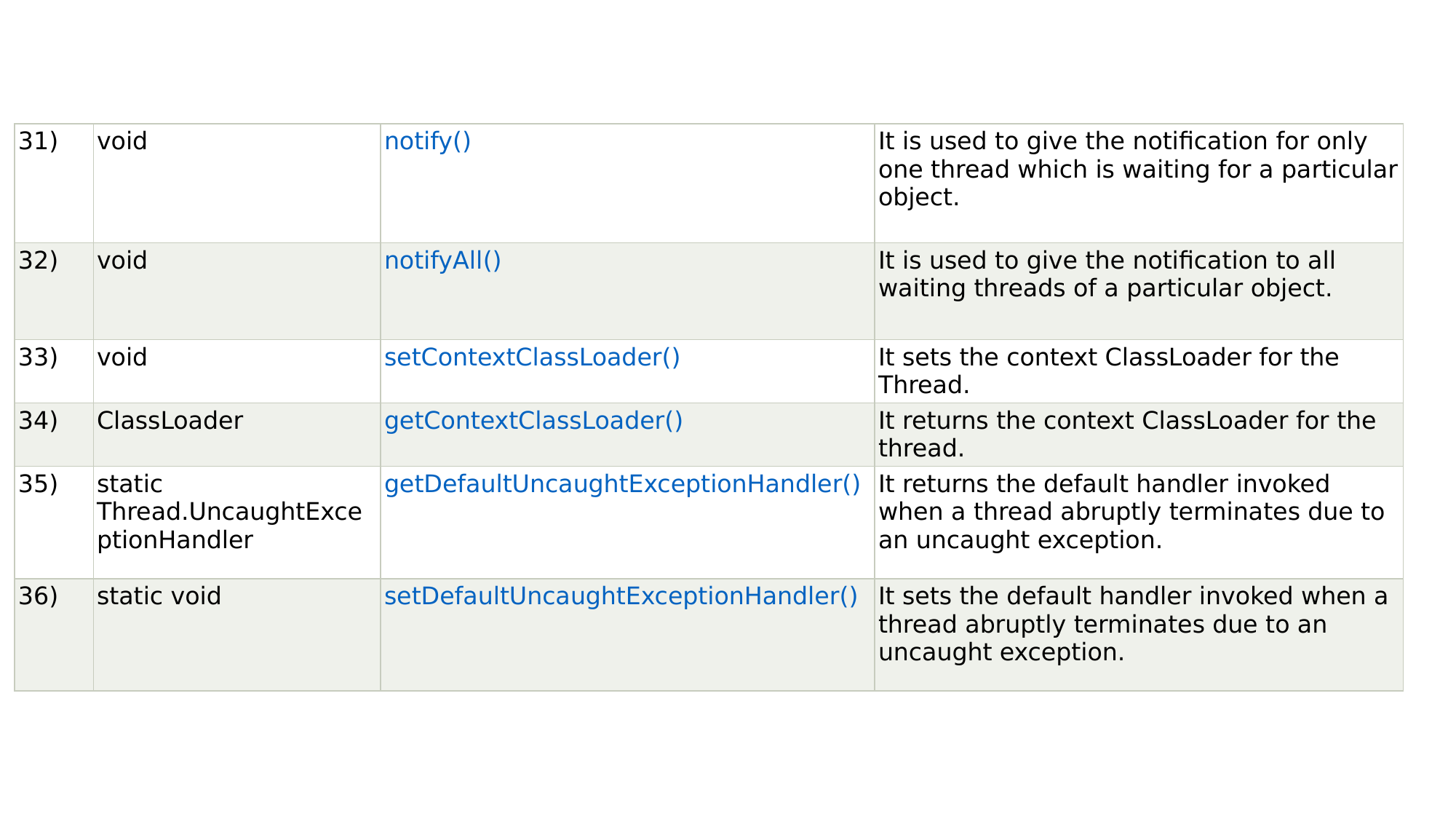

#
| 31) | void | notify() | It is used to give the notification for only one thread which is waiting for a particular object. |
| --- | --- | --- | --- |
| 32) | void | notifyAll() | It is used to give the notification to all waiting threads of a particular object. |
| 33) | void | setContextClassLoader() | It sets the context ClassLoader for the Thread. |
| 34) | ClassLoader | getContextClassLoader() | It returns the context ClassLoader for the thread. |
| 35) | static Thread.UncaughtExceptionHandler | getDefaultUncaughtExceptionHandler() | It returns the default handler invoked when a thread abruptly terminates due to an uncaught exception. |
| 36) | static void | setDefaultUncaughtExceptionHandler() | It sets the default handler invoked when a thread abruptly terminates due to an uncaught exception. |